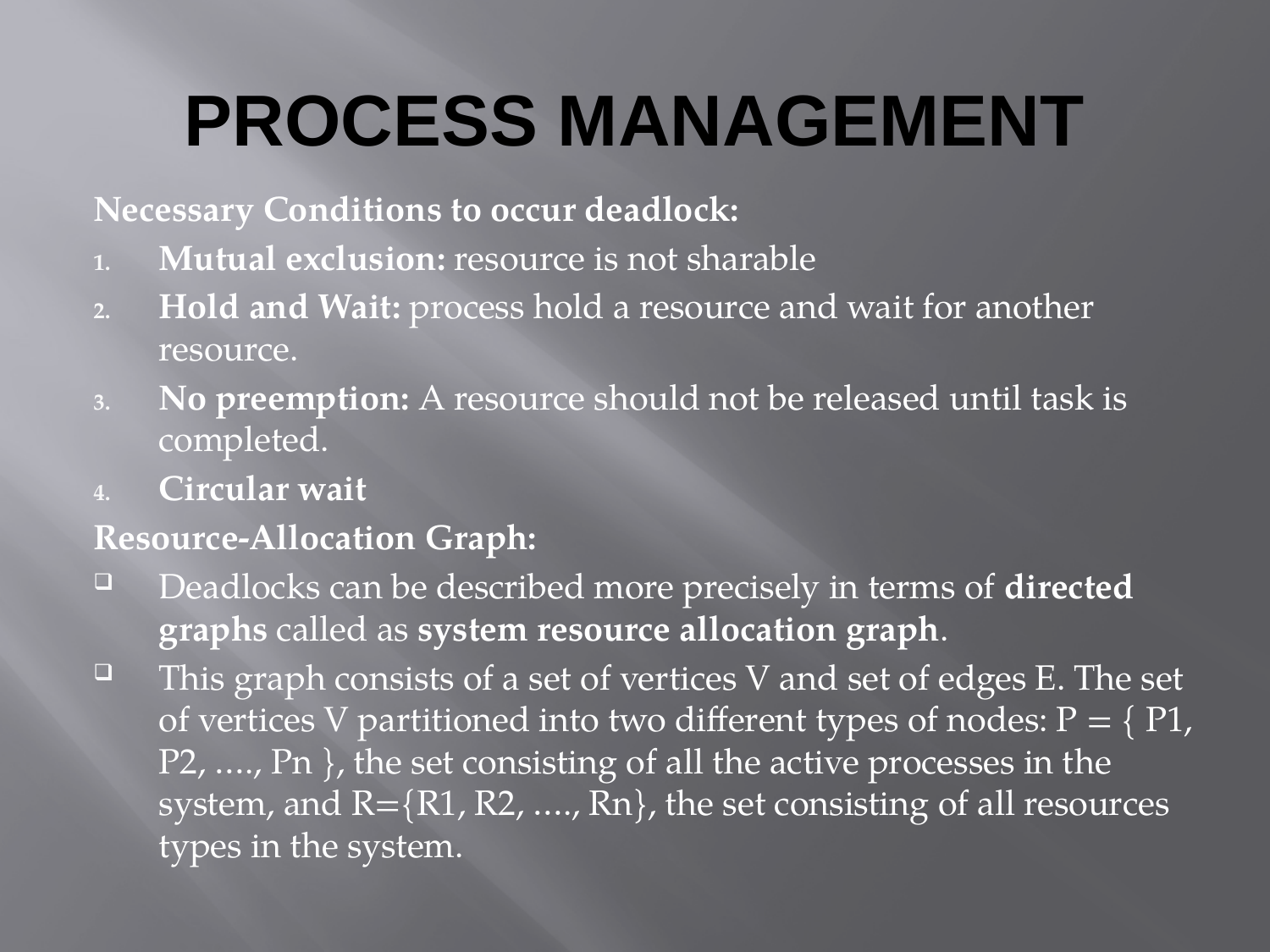

# PROCESS MANAGEMENT
Necessary Conditions to occur deadlock:
Mutual exclusion: resource is not sharable
Hold and Wait: process hold a resource and wait for another resource.
No preemption: A resource should not be released until task is completed.
Circular wait
Resource-Allocation Graph:
Deadlocks can be described more precisely in terms of directed graphs called as system resource allocation graph.
This graph consists of a set of vertices V and set of edges E. The set of vertices V partitioned into two different types of nodes: P = { P1, P2, …., Pn }, the set consisting of all the active processes in the system, and R={R1, R2, …., Rn}, the set consisting of all resources types in the system.